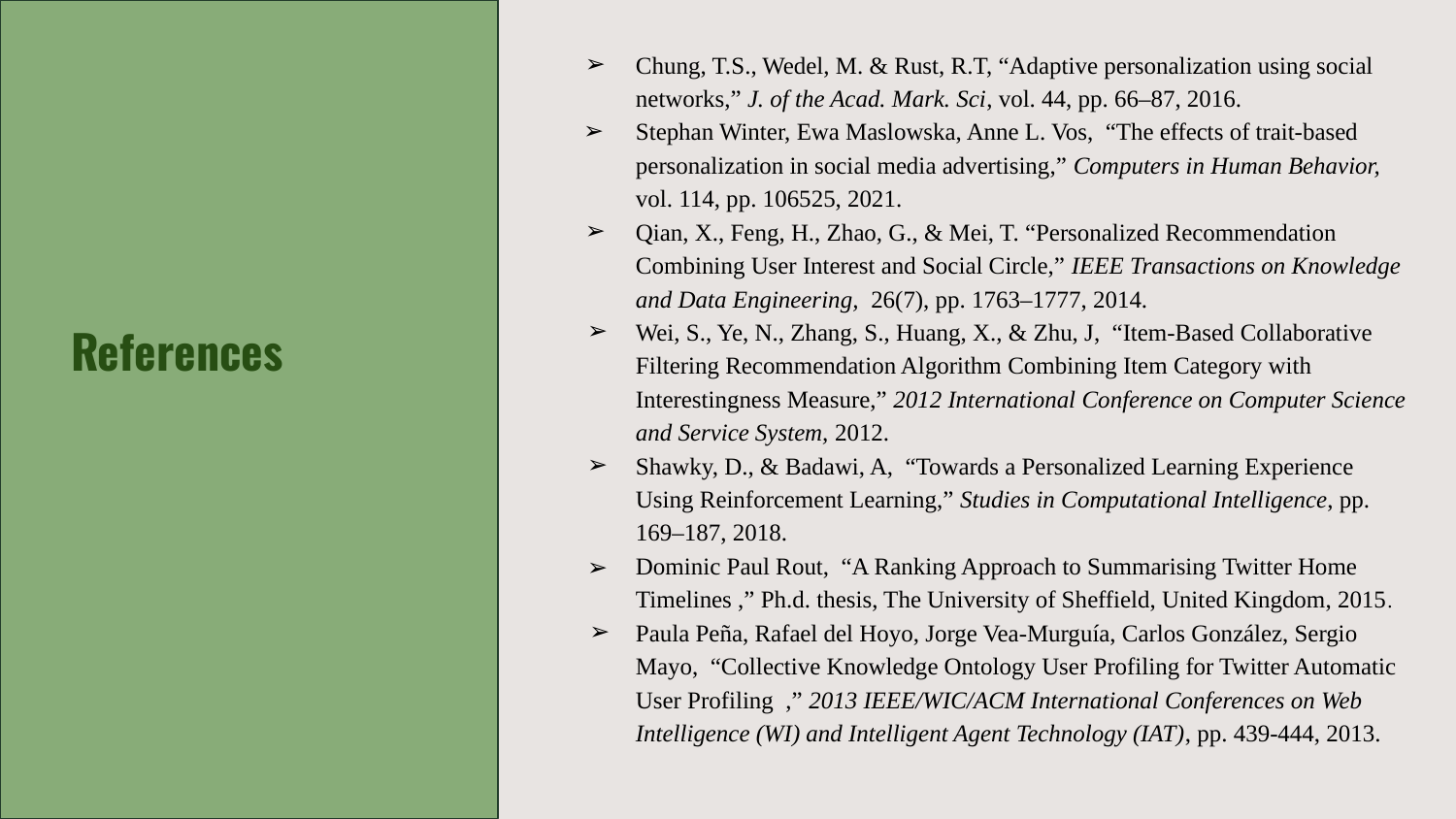

Chung, T.S., Wedel, M. & Rust, R.T, “Adaptive personalization using social networks,” J. of the Acad. Mark. Sci, vol. 44, pp. 66–87, 2016.
Stephan Winter, Ewa Maslowska, Anne L. Vos,  “The effects of trait-based personalization in social media advertising,” Computers in Human Behavior, vol. 114, pp. 106525, 2021.
Qian, X., Feng, H., Zhao, G., & Mei, T. “Personalized Recommendation Combining User Interest and Social Circle,” IEEE Transactions on Knowledge and Data Engineering,  26(7), pp. 1763–1777, 2014.
Wei, S., Ye, N., Zhang, S., Huang, X., & Zhu, J,  “Item-Based Collaborative Filtering Recommendation Algorithm Combining Item Category with Interestingness Measure,” 2012 International Conference on Computer Science and Service System, 2012.
Shawky, D., & Badawi, A,  “Towards a Personalized Learning Experience Using Reinforcement Learning,” Studies in Computational Intelligence, pp. 169–187, 2018.
Dominic Paul Rout,  “A Ranking Approach to Summarising Twitter Home Timelines ,” Ph.d. thesis, The University of Sheffield, United Kingdom, 2015.
Paula Peña, Rafael del Hoyo, Jorge Vea-Murguía, Carlos González, Sergio Mayo,  “Collective Knowledge Ontology User Profiling for Twitter Automatic User Profiling  ,” 2013 IEEE/WIC/ACM International Conferences on Web Intelligence (WI) and Intelligent Agent Technology (IAT), pp. 439-444, 2013.
References